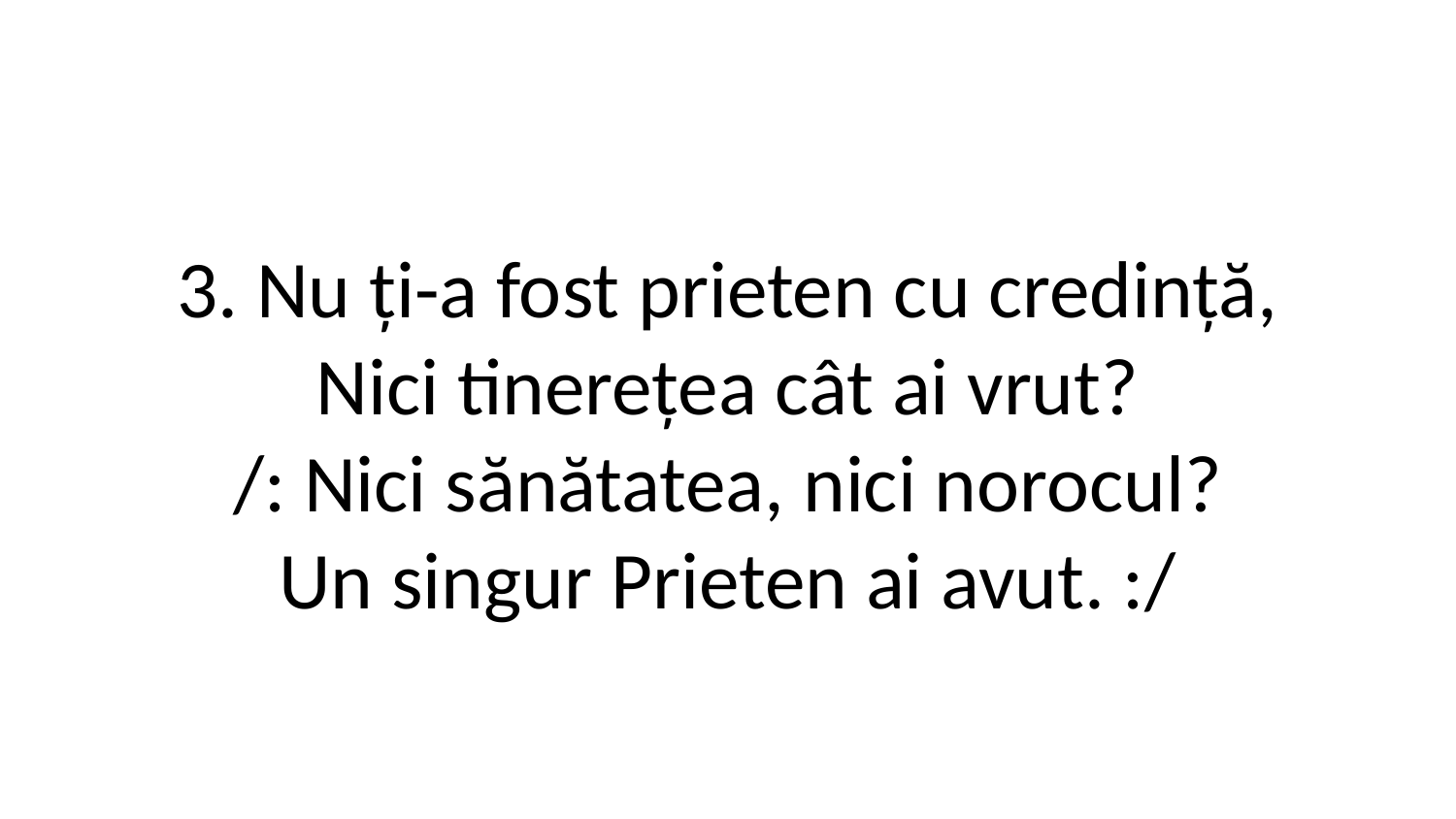

3. Nu ți-a fost prieten cu credință,
Nici tinerețea cât ai vrut?
/: Nici sănătatea, nici norocul?
Un singur Prieten ai avut. :/